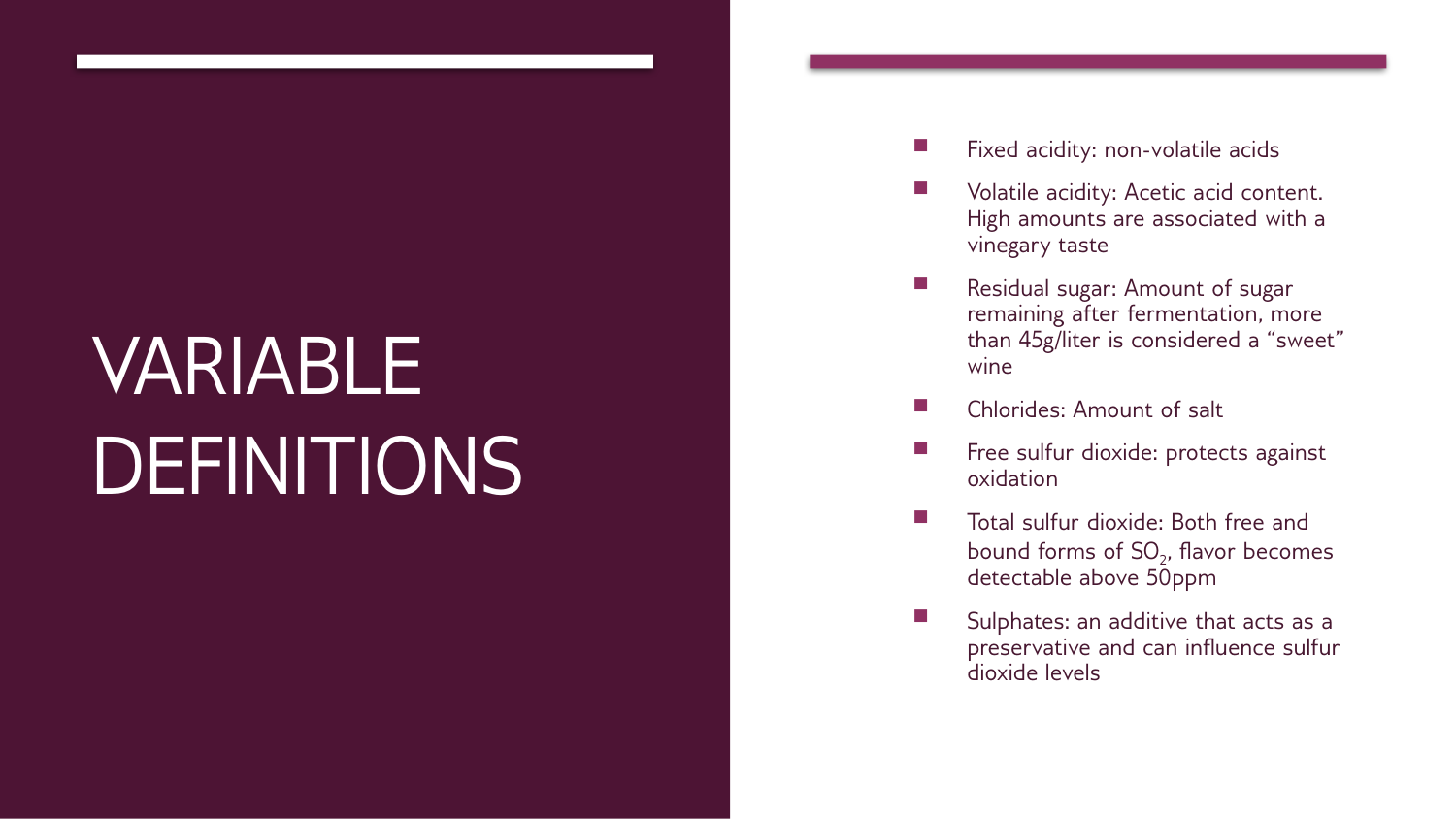

# Variable Definitions
Fixed acidity: non-volatile acids
Volatile acidity: Acetic acid content. High amounts are associated with a vinegary taste
Residual sugar: Amount of sugar remaining after fermentation, more than 45g/liter is considered a “sweet” wine
Chlorides: Amount of salt
Free sulfur dioxide: protects against oxidation
Total sulfur dioxide: Both free and bound forms of SO2, flavor becomes detectable above 50ppm
Sulphates: an additive that acts as a preservative and can influence sulfur dioxide levels